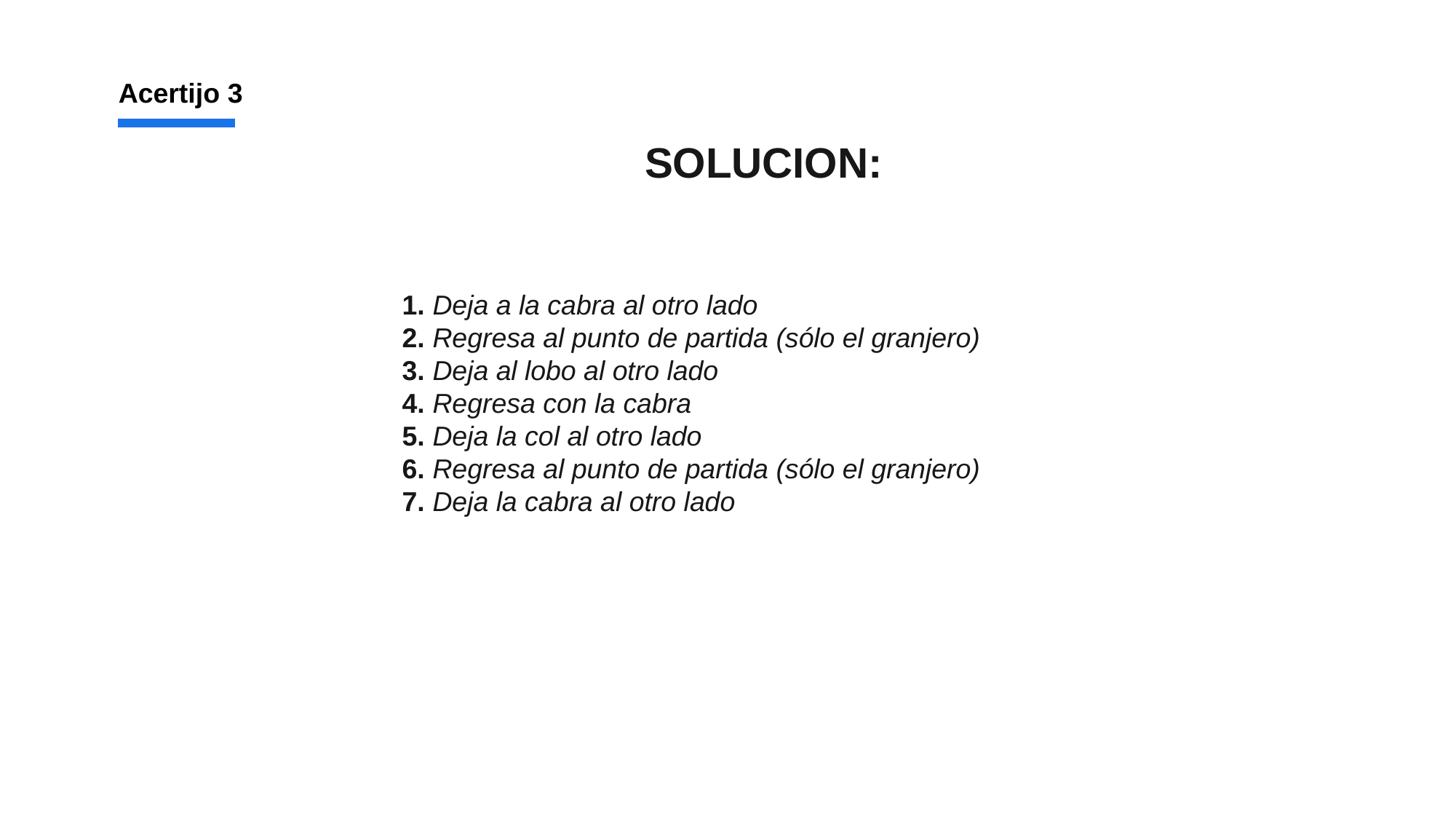

Acertijo 3
SOLUCION:
1. Deja a la cabra al otro lado
2. Regresa al punto de partida (sólo el granjero)
3. Deja al lobo al otro lado
4. Regresa con la cabra
5. Deja la col al otro lado
6. Regresa al punto de partida (sólo el granjero)
7. Deja la cabra al otro lado